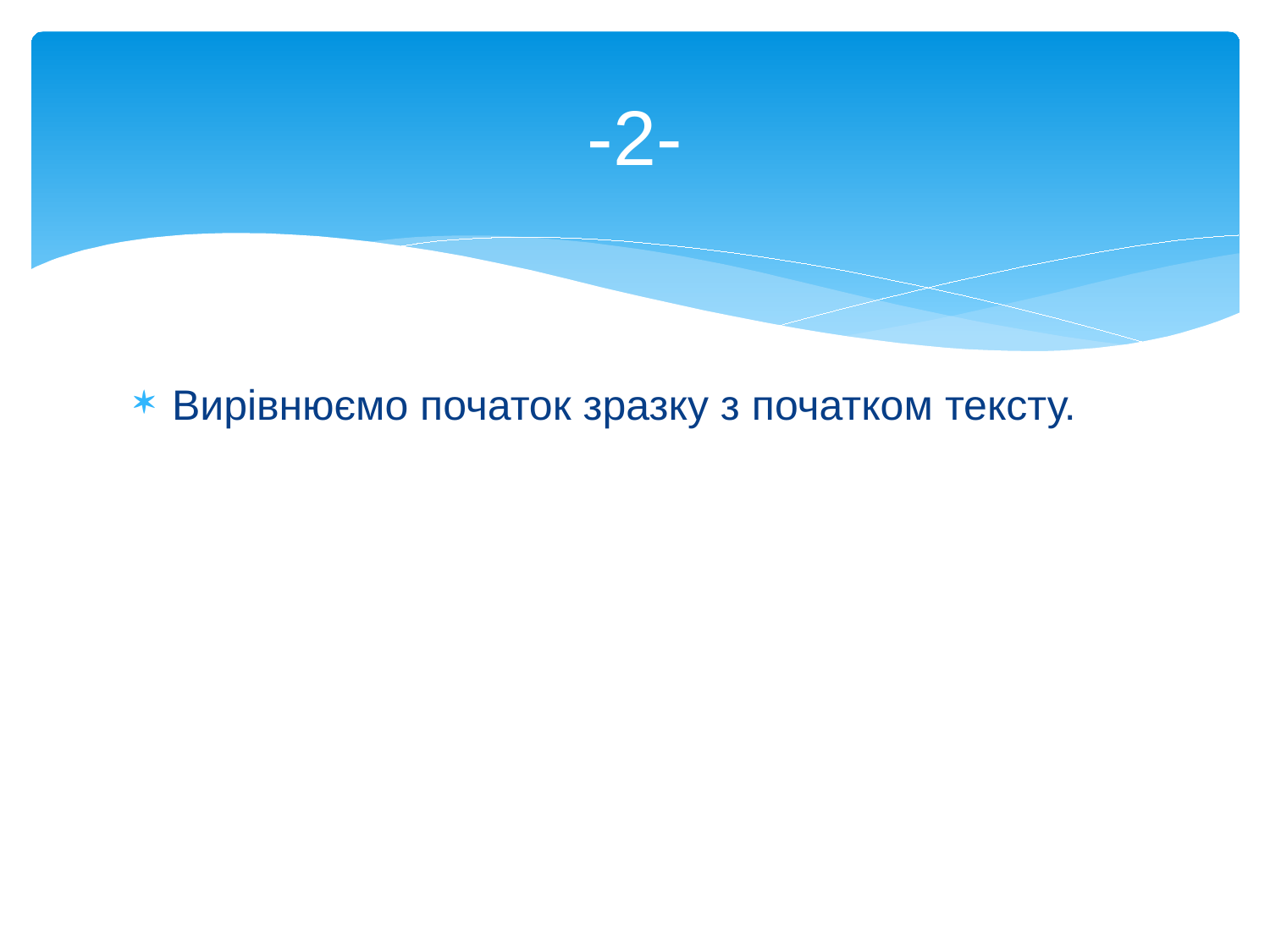

# -2-
Вирівнюємо початок зразку з початком тексту.